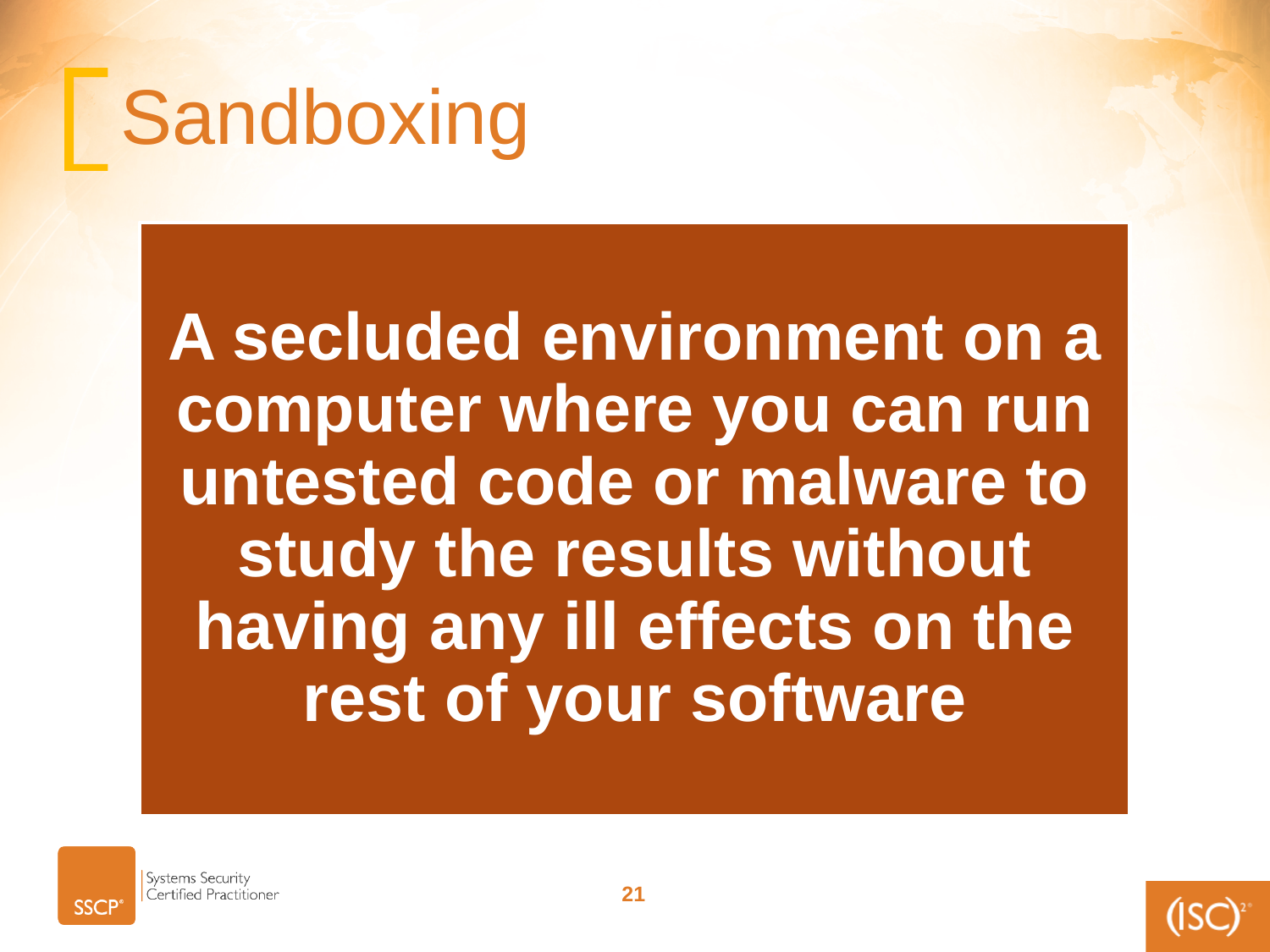

# Sandboxing
A secluded environment on a computer where you can run untested code or malware to study the results without having any ill effects on the rest of your software